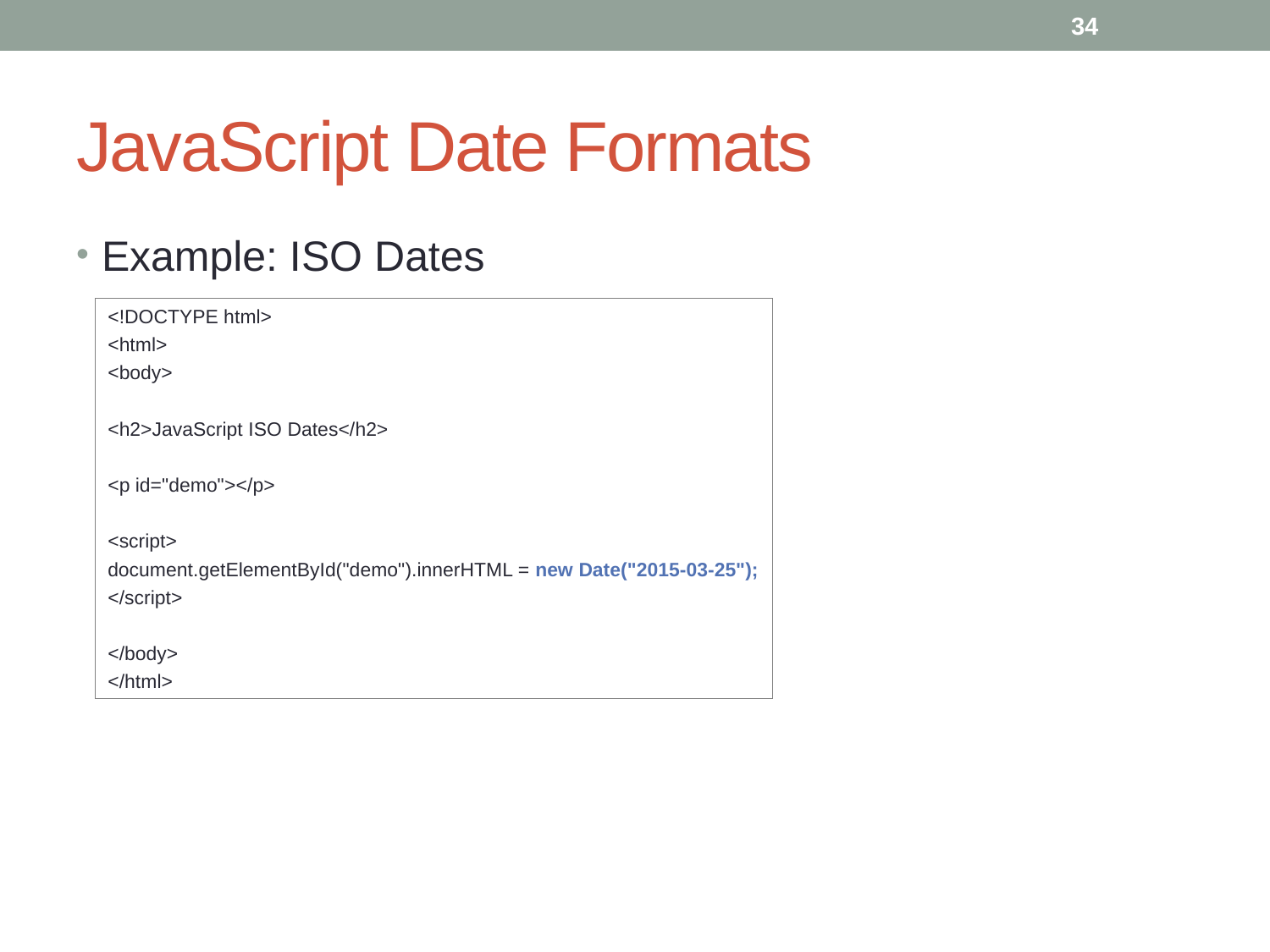

34
# JavaScript Date Formats
Example: ISO Dates

<!DOCTYPE html>
<html>
<body>

<h2>JavaScript ISO Dates</h2>

<p id="demo"></p>

<script>
document.getElementById("demo").innerHTML = new Date("2015-03-25");
</script>

</body>
</html>